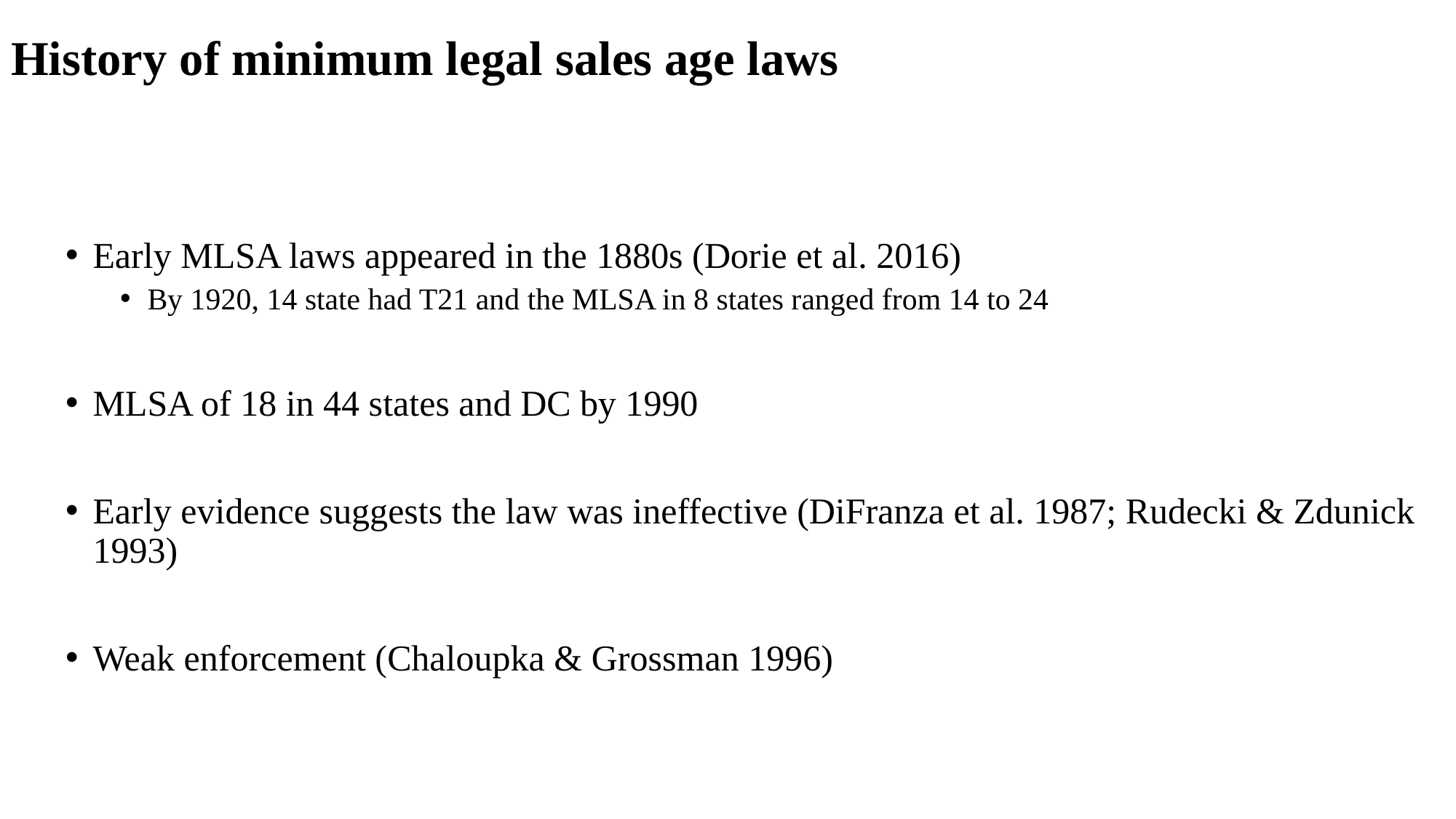

# History of minimum legal sales age laws

Early MLSA laws appeared in the 1880s (Dorie et al. 2016)
By 1920, 14 state had T21 and the MLSA in 8 states ranged from 14 to 24

MLSA of 18 in 44 states and DC by 1990

Early evidence suggests the law was ineffective (DiFranza et al. 1987; Rudecki & Zdunick 1993)

Weak enforcement (Chaloupka & Grossman 1996)